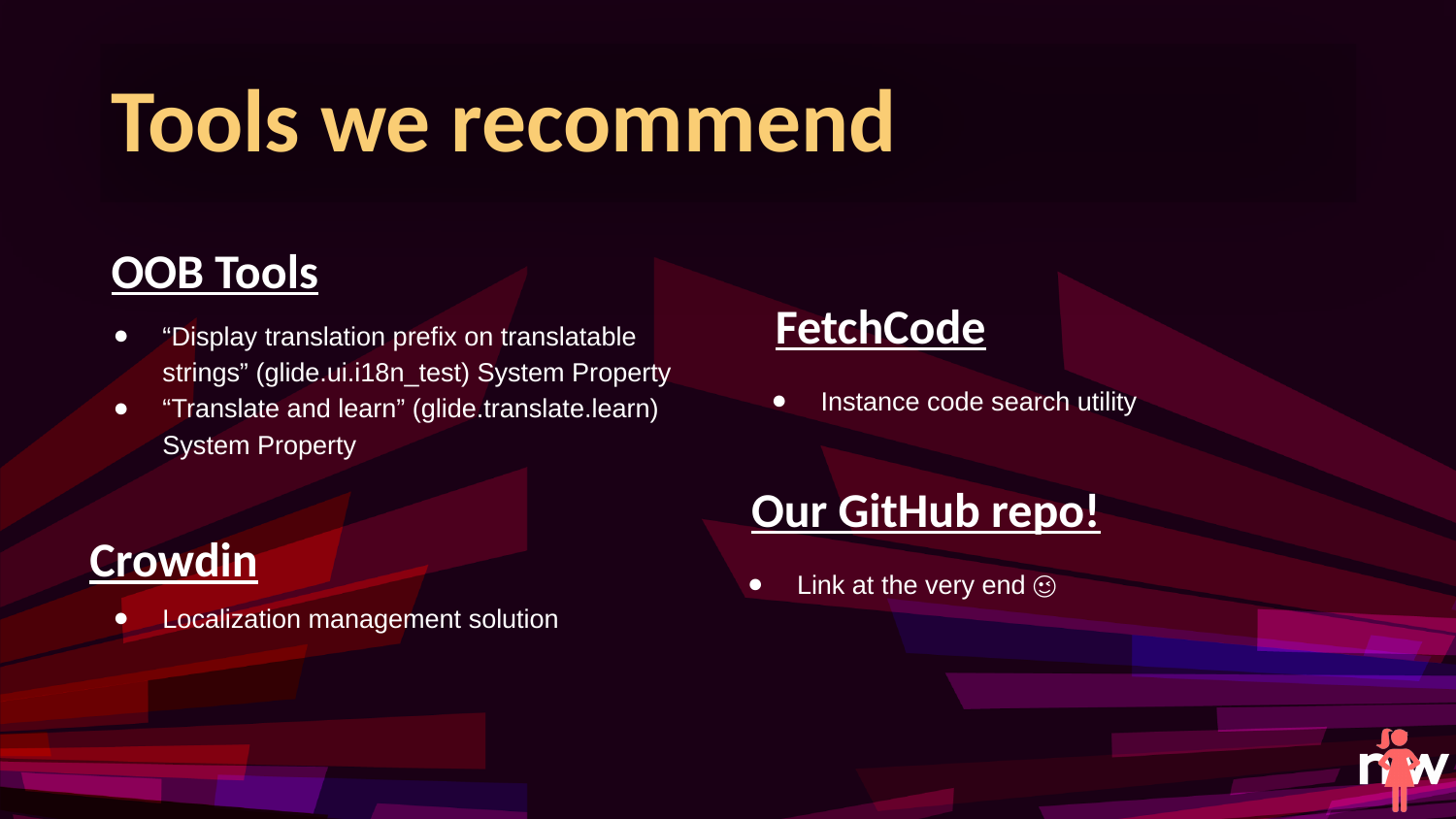

# Tools we recommend
OOB Tools
FetchCode
“Display translation prefix on translatable strings” (glide.ui.i18n_test) System Property
“Translate and learn” (glide.translate.learn) System Property

Crowdin
Localization management solution
Instance code search utility

Our GitHub repo!
Link at the very end 😉